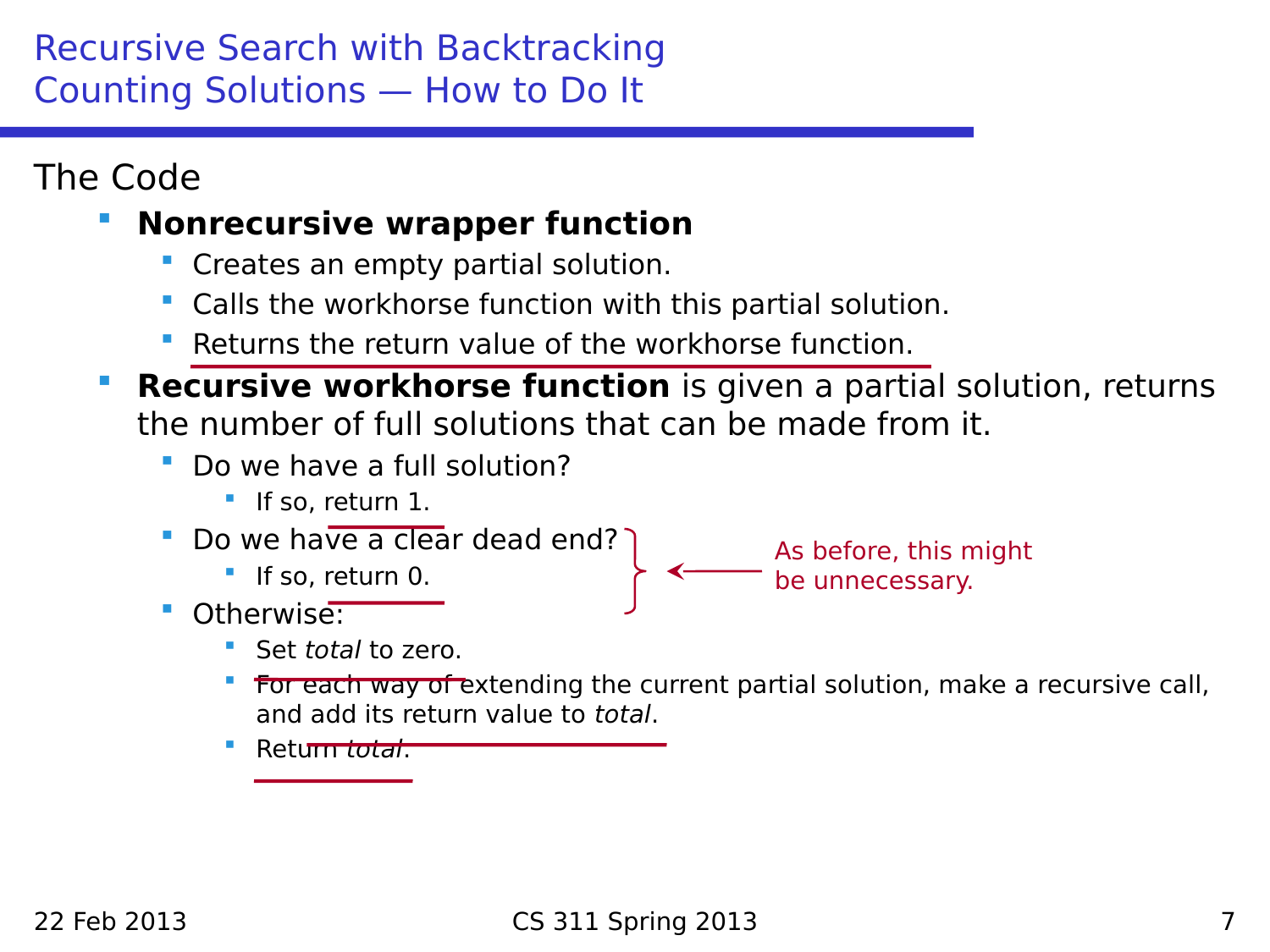

# Recursive Search with Backtracking Counting Solutions — How to Do It
The Code
Nonrecursive wrapper function
Creates an empty partial solution.
Calls the workhorse function with this partial solution.
Returns the return value of the workhorse function.
Recursive workhorse function is given a partial solution, returns the number of full solutions that can be made from it.
Do we have a full solution?
If so, return 1.
Do we have a clear dead end?
If so, return 0.
Otherwise:
Set total to zero.
For each way of extending the current partial solution, make a recursive call, and add its return value to total.
Return total.

As before, this might be unnecessary.

22 Feb 2013
CS 311 Spring 2013
7